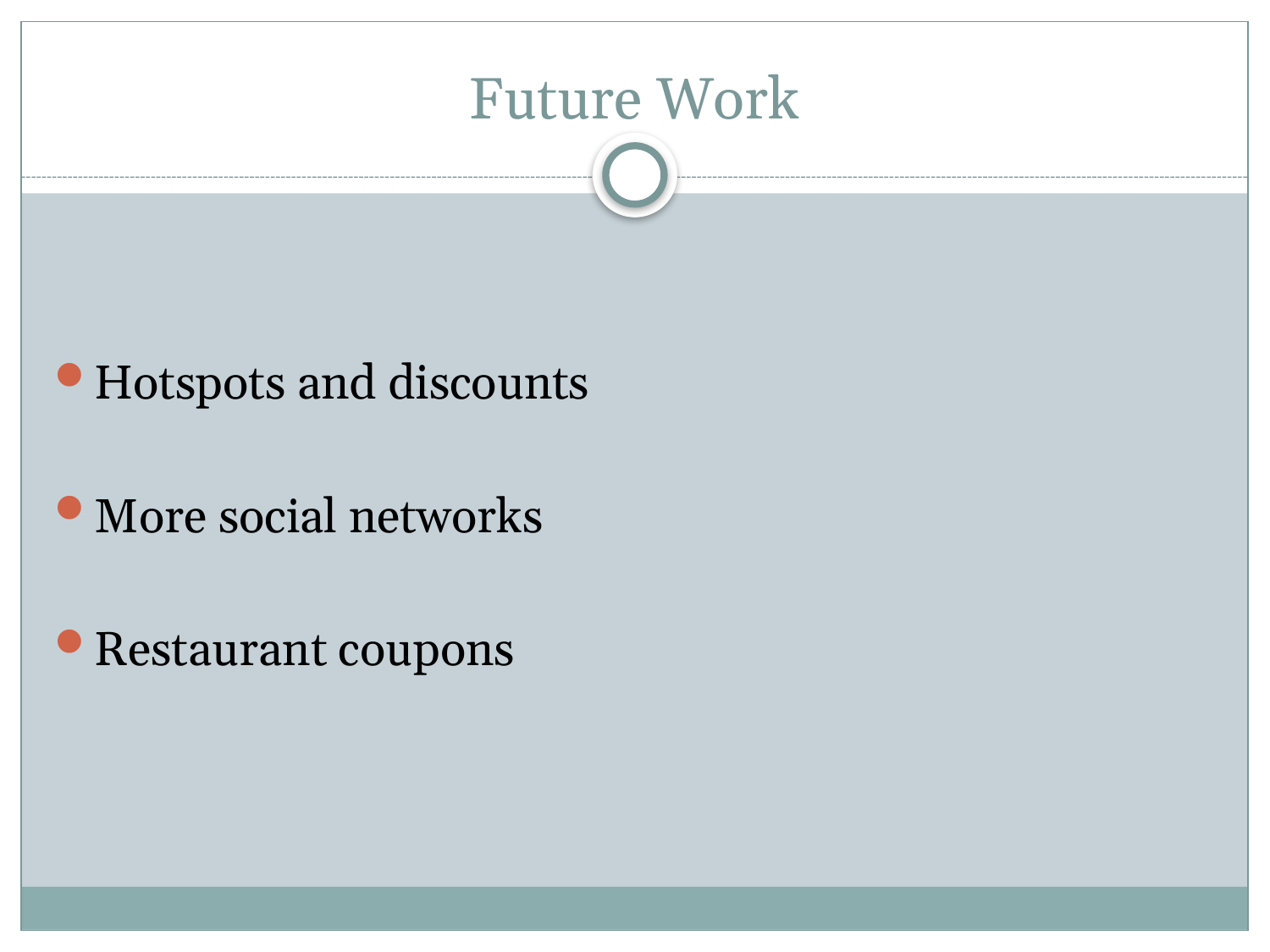

# Future Work

Hotspots and discounts

More social networks

Restaurant coupons